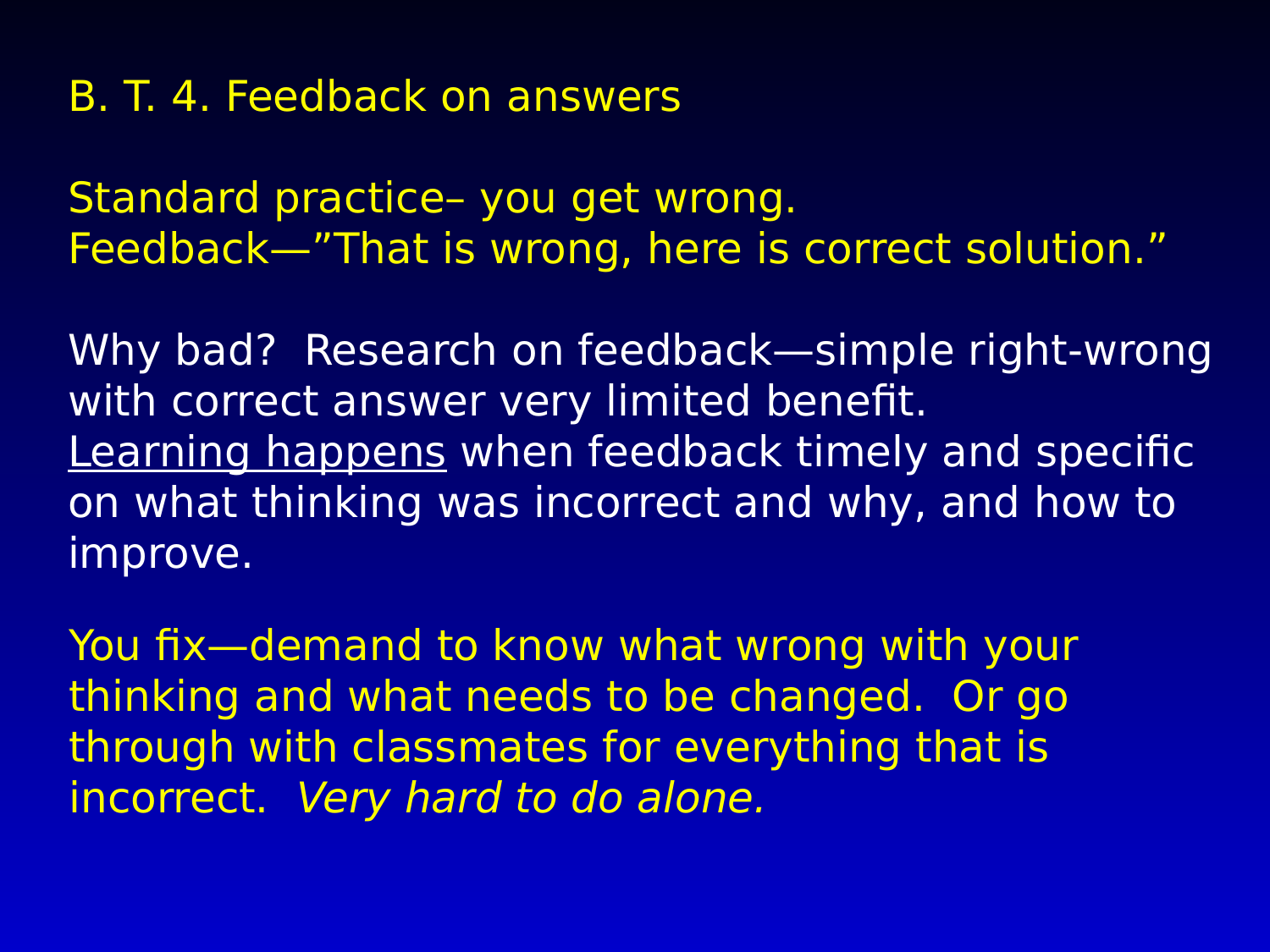

B. T. 4. Feedback on answers

Standard practice– you get wrong.
Feedback—”That is wrong, here is correct solution.”

Why bad?  Research on feedback—simple right-wrong with correct answer very limited benefit.
Learning happens when feedback timely and specific on what thinking was incorrect and why, and how to improve.
You fix—demand to know what wrong with your thinking and what needs to be changed.  Or go through with classmates for everything that is incorrect.  Very hard to do alone.